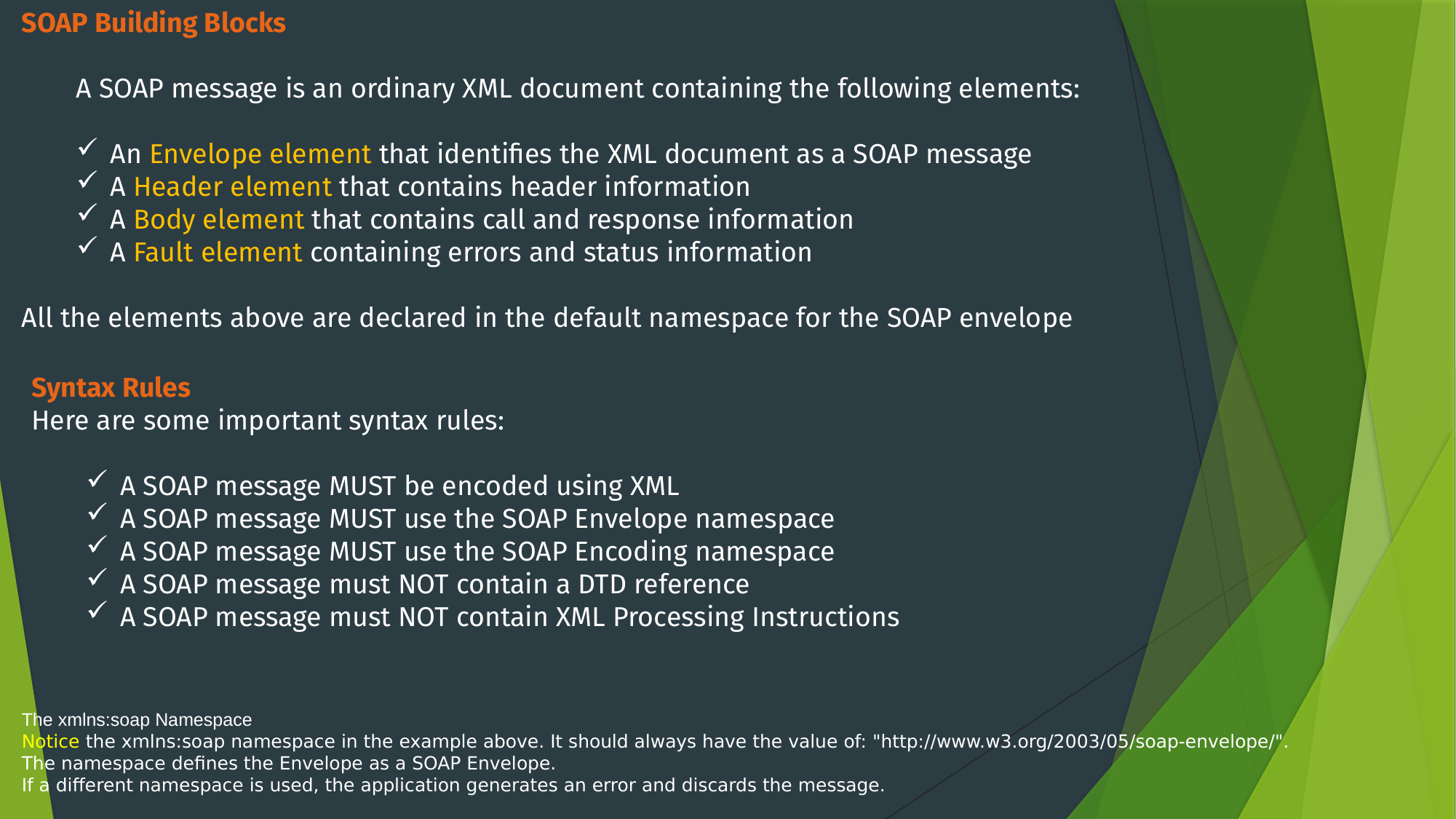

SOAP Building Blocks

A SOAP message is an ordinary XML document containing the following elements:

An Envelope element that identifies the XML document as a SOAP message
A Header element that contains header information
A Body element that contains call and response information
A Fault element containing errors and status information

All the elements above are declared in the default namespace for the SOAP envelope
Syntax Rules
Here are some important syntax rules:

A SOAP message MUST be encoded using XML
A SOAP message MUST use the SOAP Envelope namespace
A SOAP message MUST use the SOAP Encoding namespace
A SOAP message must NOT contain a DTD reference
A SOAP message must NOT contain XML Processing Instructions
The xmlns:soap Namespace
Notice the xmlns:soap namespace in the example above. It should always have the value of: "http://www.w3.org/2003/05/soap-envelope/".
The namespace defines the Envelope as a SOAP Envelope.
If a different namespace is used, the application generates an error and discards the message.